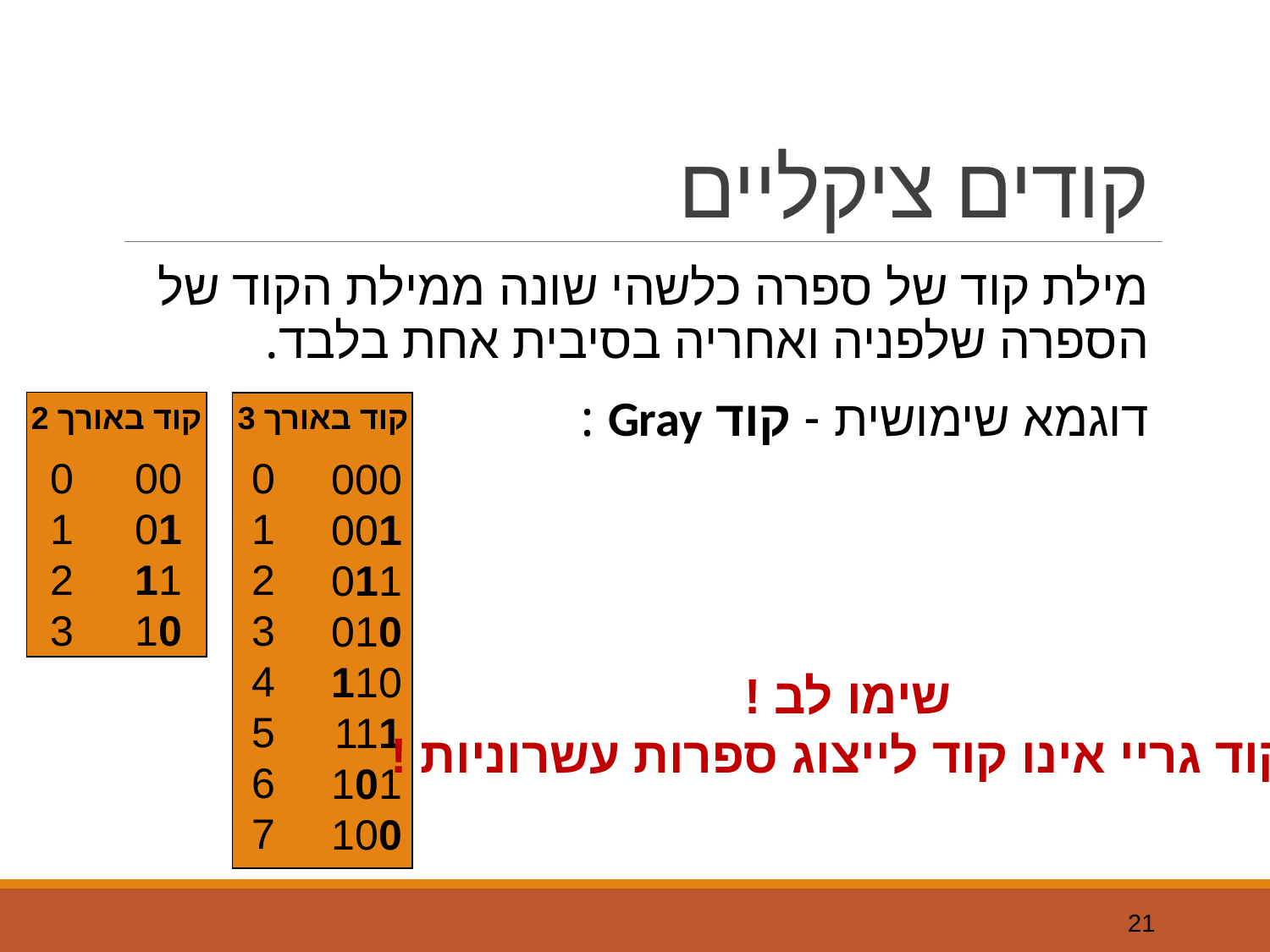

# קודים ציקליים
מילת קוד של ספרה כלשהי שונה ממילת הקוד של הספרה שלפניה ואחריה בסיבית אחת בלבד.
דוגמא שימושית - קוד Gray :
קוד באורך 2
קוד באורך 3

0
1
2
3
00
01
11
10
0
1
2
3
4
5
6
7
000
001
011
010
110
111
101
100
שימו לב !
קוד גריי אינו קוד לייצוג ספרות עשרוניות !
21